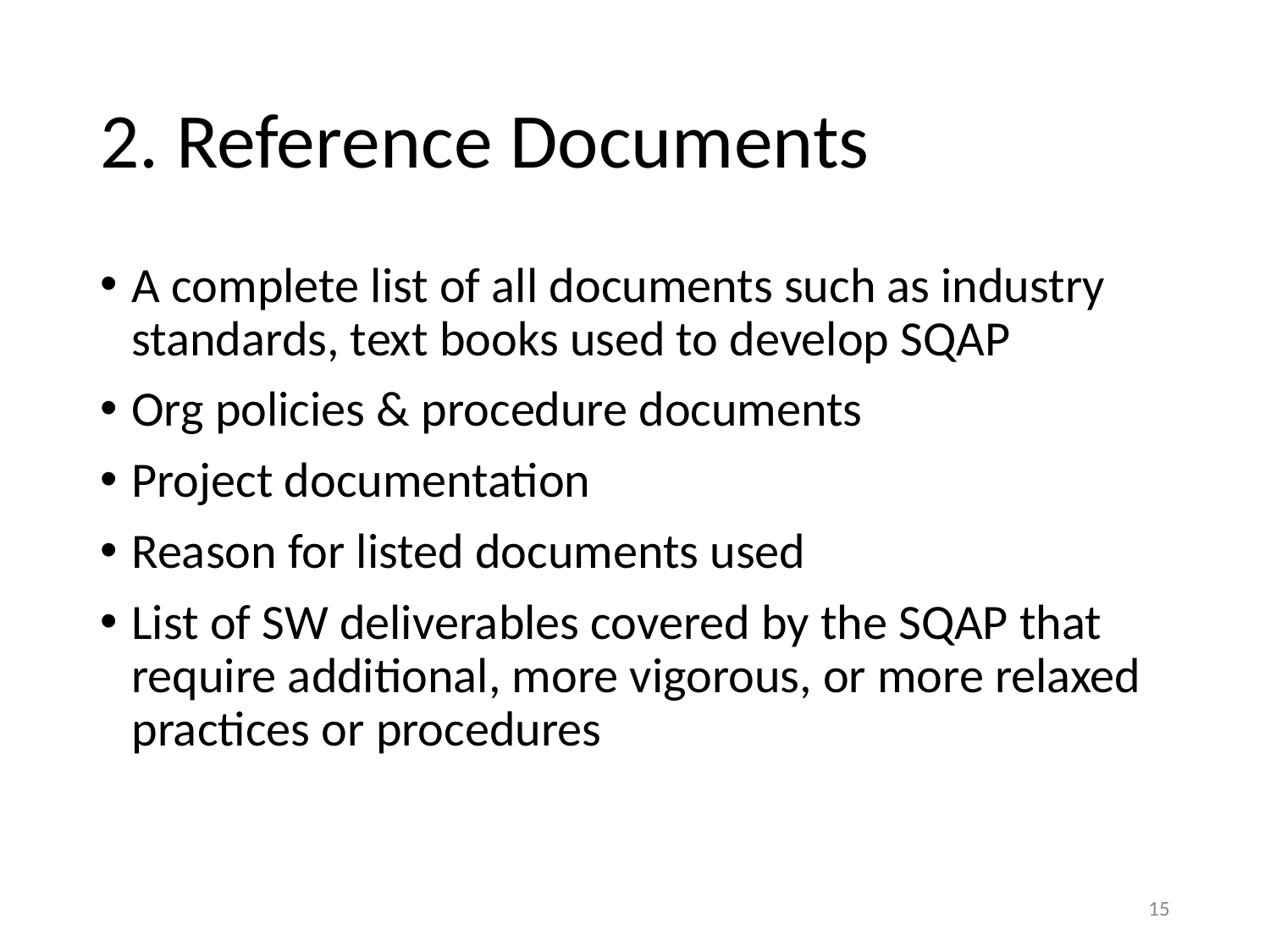

# 2. Reference Documents
A complete list of all documents such as industry standards, text books used to develop SQAP
Org policies & procedure documents
Project documentation
Reason for listed documents used
List of SW deliverables covered by the SQAP that require additional, more vigorous, or more relaxed practices or procedures

15